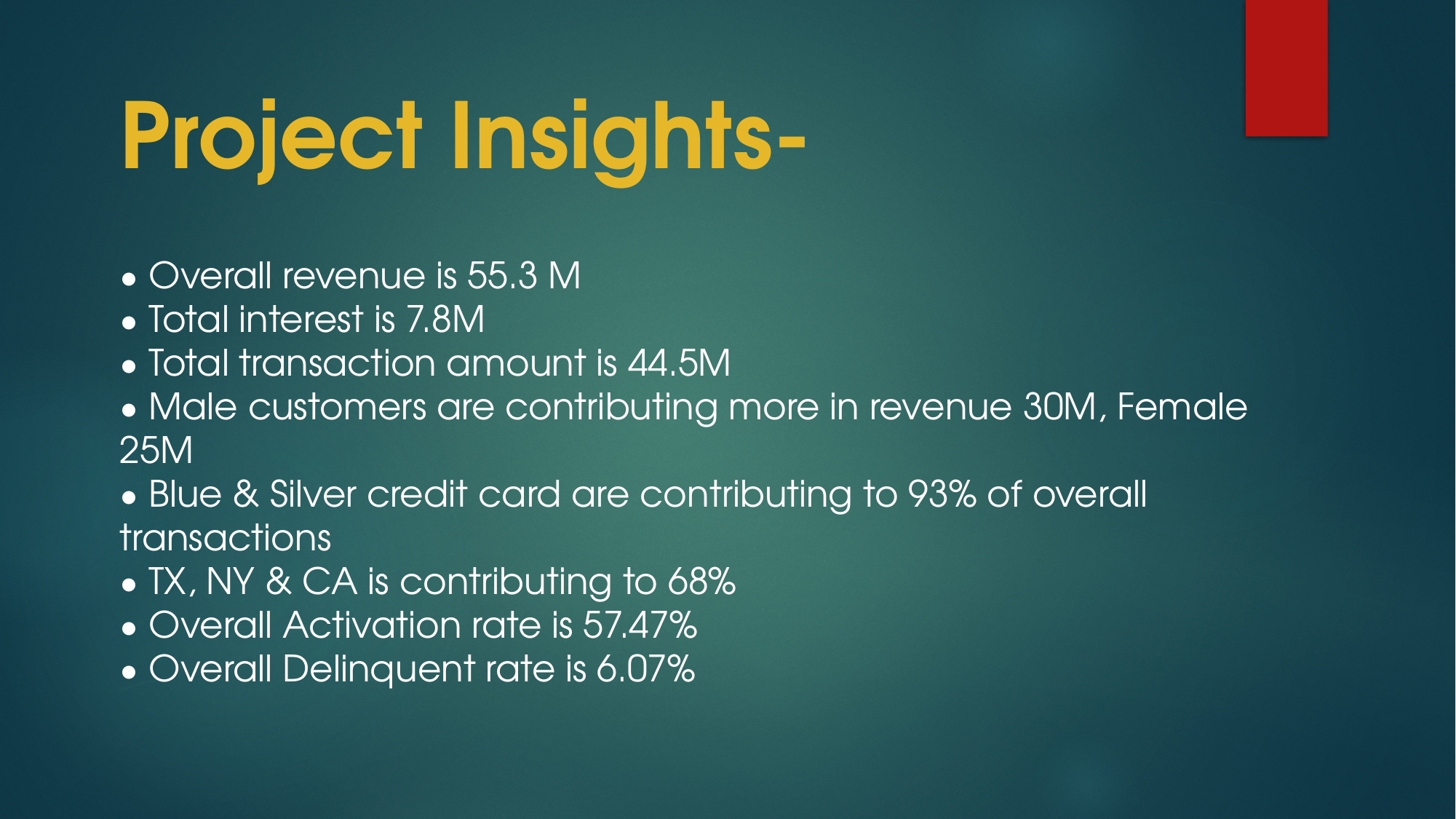

Project Insights-
• Overall revenue is 55.3 M
• Total interest is 7.8M
• Total transaction amount is 44.5M
• Male customers are contributing more in revenue 30M, Female 25M
• Blue & Silver credit card are contributing to 93% of overall transactions
• TX, NY & CA is contributing to 68%
• Overall Activation rate is 57.47%
• Overall Delinquent rate is 6.07%